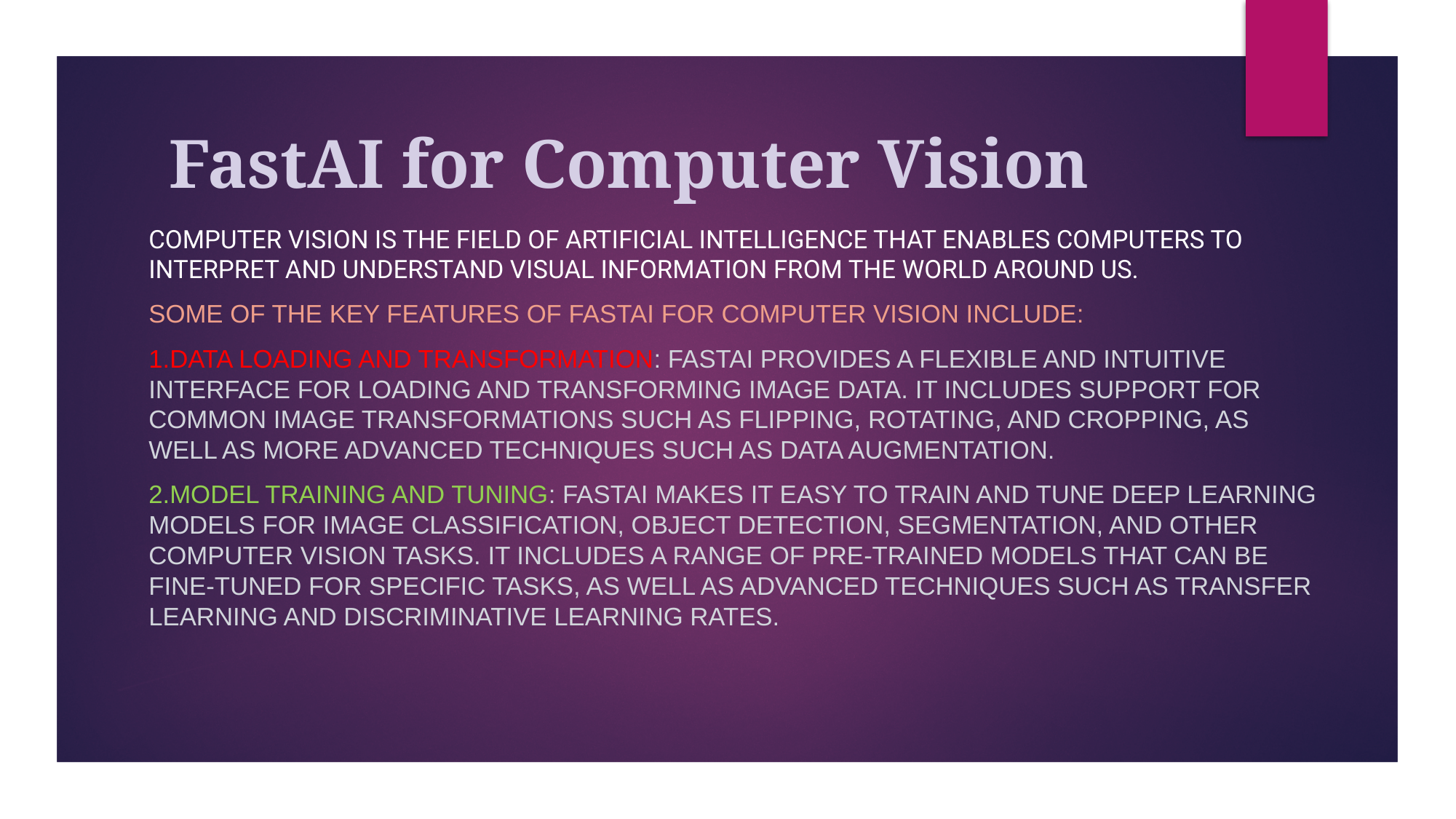

# FastAI for Computer Vision
Computer vision is the field of artificial intelligence that enables computers to interpret and understand visual information from the world around us.
Some of the key features of FastAI for computer vision include:
1.Data loading and transformation: FastAI provides a flexible and intuitive interface for loading and transforming image data. It includes support for common image transformations such as flipping, rotating, and cropping, as well as more advanced techniques such as data augmentation.
2.Model training and tuning: FastAI makes it easy to train and tune deep learning models for image classification, object detection, segmentation, and other computer vision tasks. It includes a range of pre-trained models that can be fine-tuned for specific tasks, as well as advanced techniques such as transfer learning and discriminative learning rates.